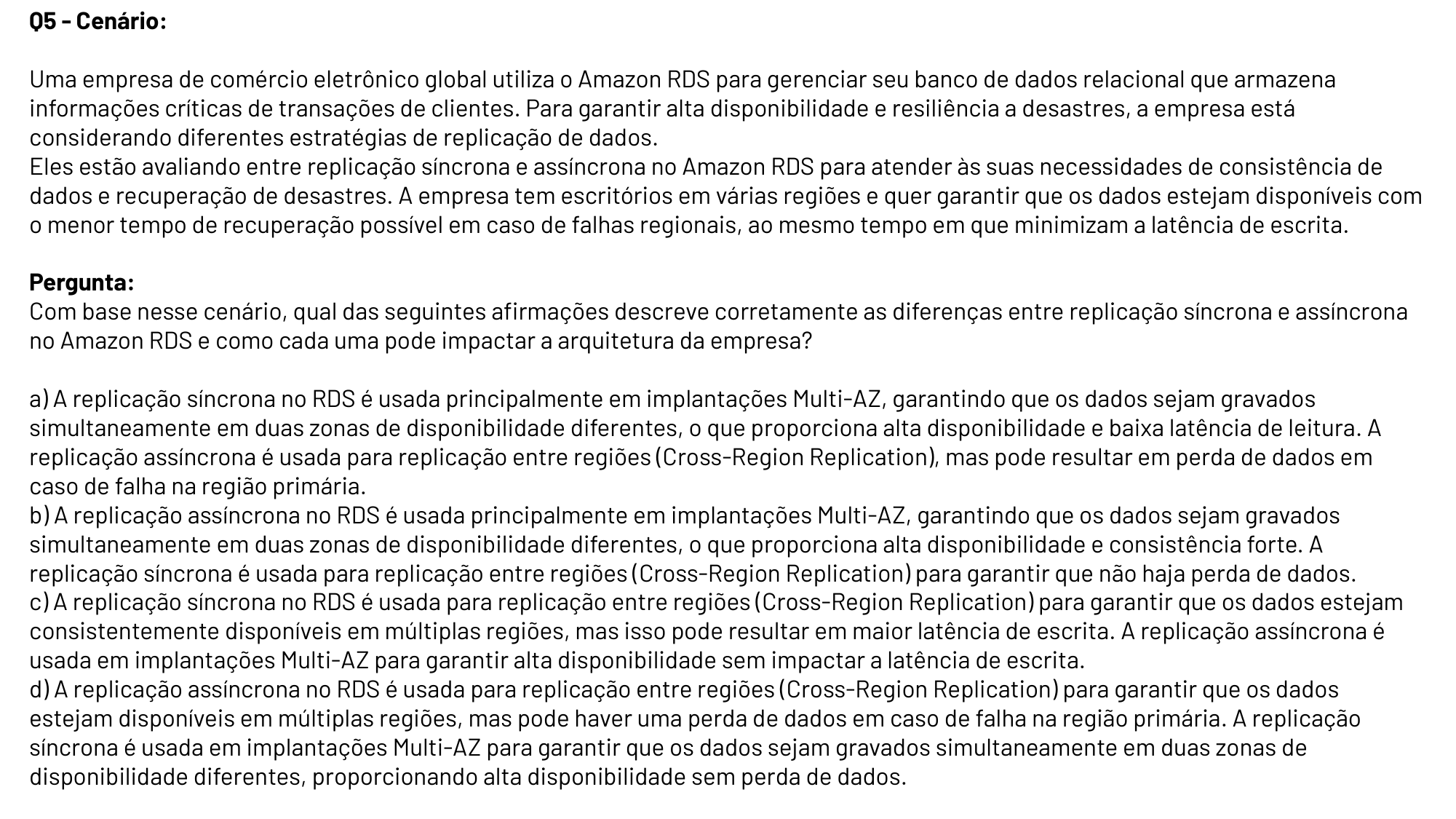

Q5 - Cenário:

Uma empresa de comércio eletrônico global utiliza o Amazon RDS para gerenciar seu banco de dados relacional que armazena informações críticas de transações de clientes. Para garantir alta disponibilidade e resiliência a desastres, a empresa está considerando diferentes estratégias de replicação de dados.
Eles estão avaliando entre replicação síncrona e assíncrona no Amazon RDS para atender às suas necessidades de consistência de dados e recuperação de desastres. A empresa tem escritórios em várias regiões e quer garantir que os dados estejam disponíveis com o menor tempo de recuperação possível em caso de falhas regionais, ao mesmo tempo em que minimizam a latência de escrita.

Pergunta:
Com base nesse cenário, qual das seguintes afirmações descreve corretamente as diferenças entre replicação síncrona e assíncrona no Amazon RDS e como cada uma pode impactar a arquitetura da empresa?

a) A replicação síncrona no RDS é usada principalmente em implantações Multi-AZ, garantindo que os dados sejam gravados simultaneamente em duas zonas de disponibilidade diferentes, o que proporciona alta disponibilidade e baixa latência de leitura. A replicação assíncrona é usada para replicação entre regiões (Cross-Region Replication), mas pode resultar em perda de dados em caso de falha na região primária.
b) A replicação assíncrona no RDS é usada principalmente em implantações Multi-AZ, garantindo que os dados sejam gravados simultaneamente em duas zonas de disponibilidade diferentes, o que proporciona alta disponibilidade e consistência forte. A replicação síncrona é usada para replicação entre regiões (Cross-Region Replication) para garantir que não haja perda de dados.
c) A replicação síncrona no RDS é usada para replicação entre regiões (Cross-Region Replication) para garantir que os dados estejam consistentemente disponíveis em múltiplas regiões, mas isso pode resultar em maior latência de escrita. A replicação assíncrona é usada em implantações Multi-AZ para garantir alta disponibilidade sem impactar a latência de escrita.
d) A replicação assíncrona no RDS é usada para replicação entre regiões (Cross-Region Replication) para garantir que os dados estejam disponíveis em múltiplas regiões, mas pode haver uma perda de dados em caso de falha na região primária. A replicação síncrona é usada em implantações Multi-AZ para garantir que os dados sejam gravados simultaneamente em duas zonas de disponibilidade diferentes, proporcionando alta disponibilidade sem perda de dados.